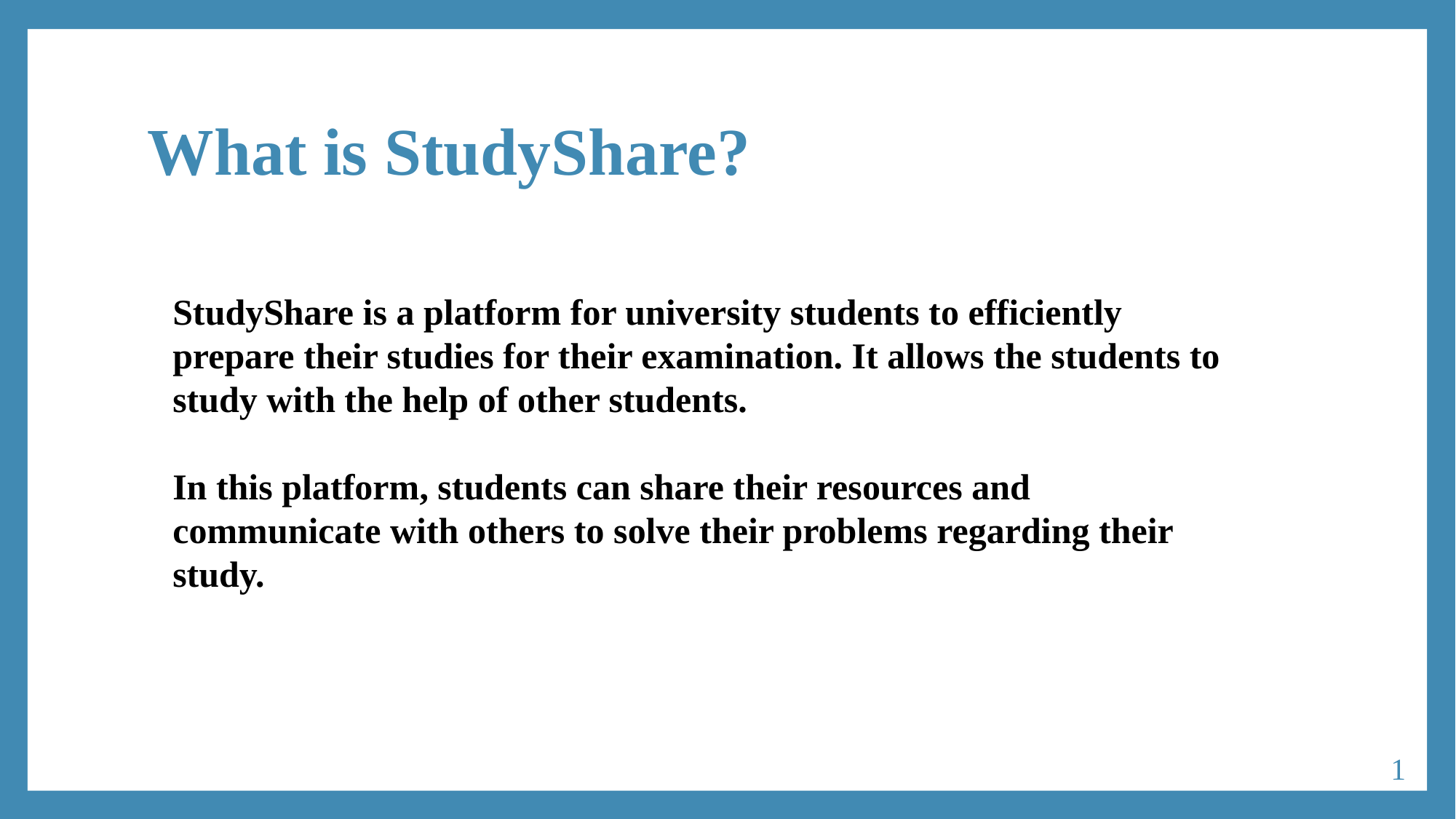

# What is StudyShare?
StudyShare is a platform for university students to efficiently prepare their studies for their examination. It allows the students to study with the help of other students.

In this platform, students can share their resources and communicate with others to solve their problems regarding their study.
1